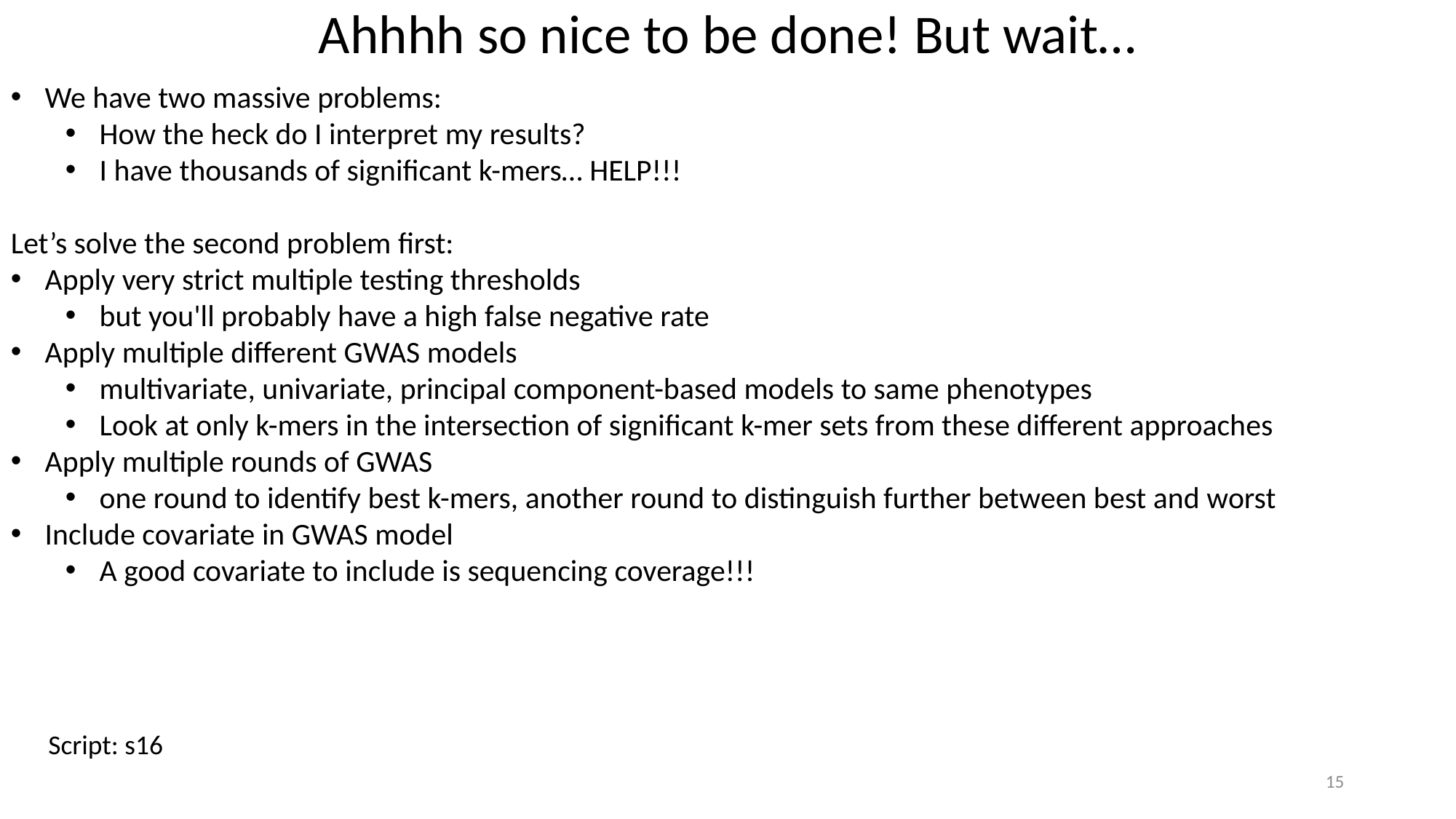

# Ahhhh so nice to be done! But wait…
We have two massive problems:
How the heck do I interpret my results?
I have thousands of significant k-mers… HELP!!!

Let’s solve the second problem first:
Apply very strict multiple testing thresholds
but you'll probably have a high false negative rate
Apply multiple different GWAS models
multivariate, univariate, principal component-based models to same phenotypes
Look at only k-mers in the intersection of significant k-mer sets from these different approaches
Apply multiple rounds of GWAS
one round to identify best k-mers, another round to distinguish further between best and worst
Include covariate in GWAS model
A good covariate to include is sequencing coverage!!!
Script: s16
15